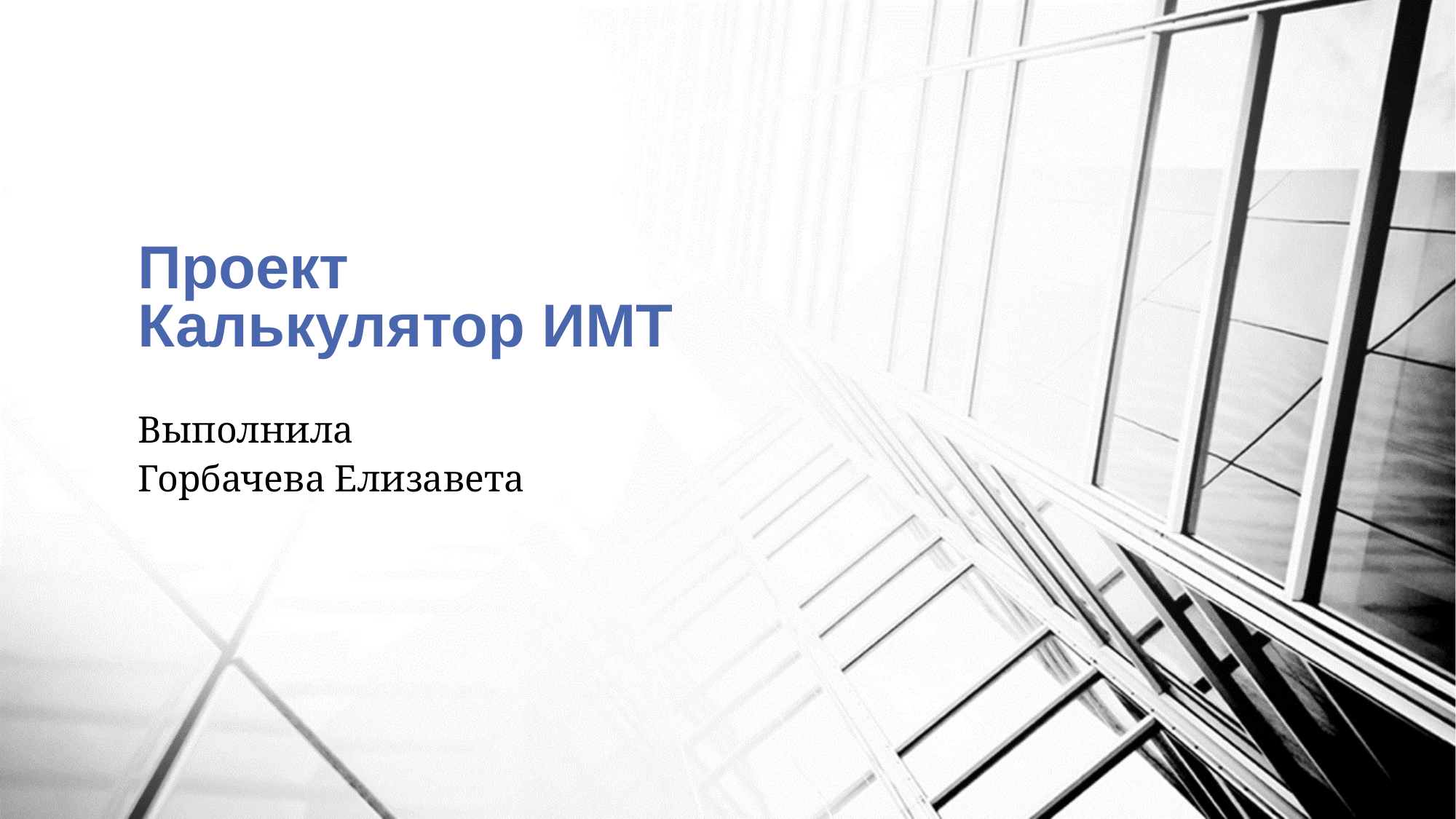

# Проект Калькулятор ИМТ
Выполнила
Горбачева Елизавета